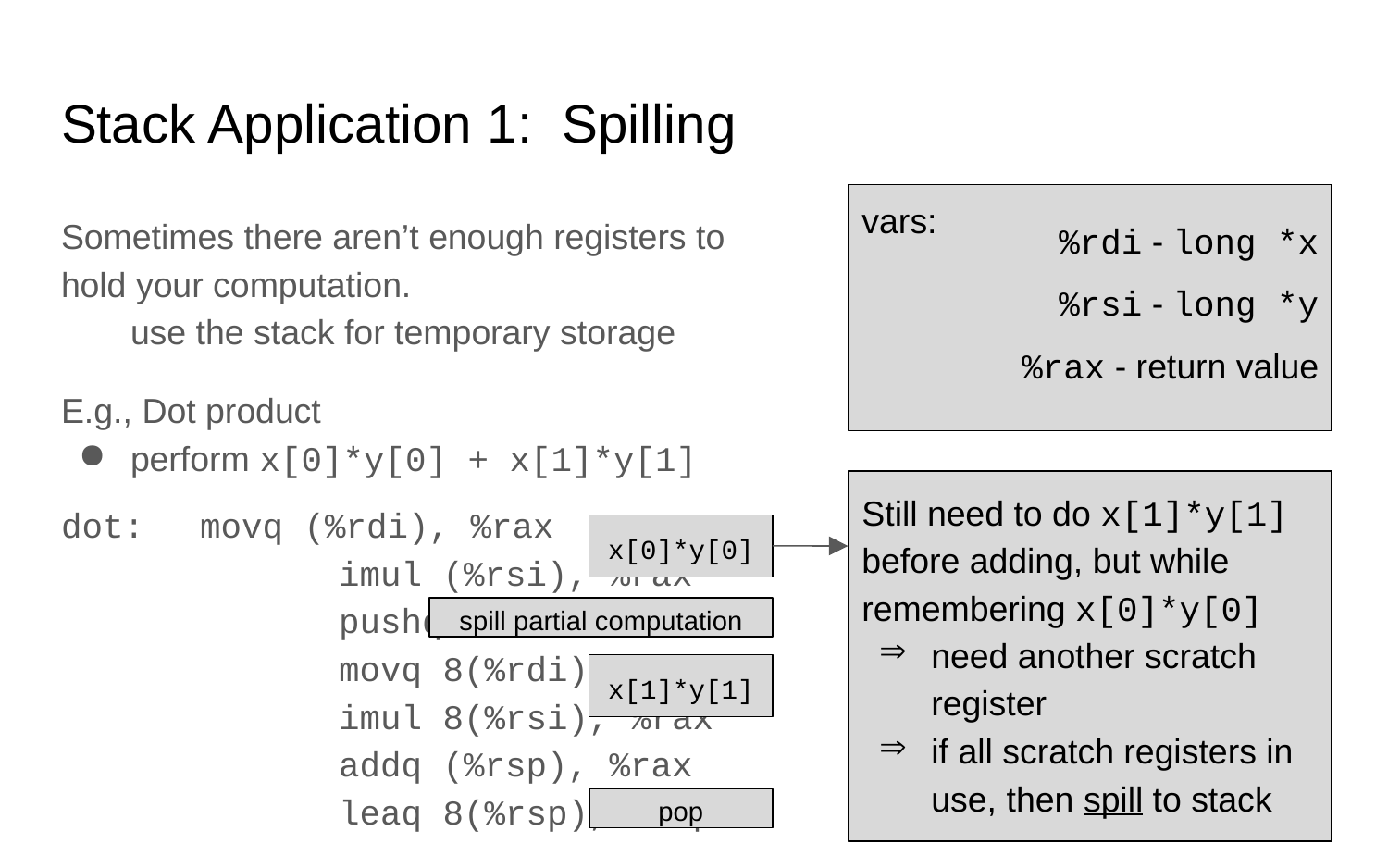

# Stack Application 1:  Spilling
%rdi - long *x
%rsi - long *y
%rax - return value
vars:
Sometimes there aren’t enough registers to hold your computation.

E.g., Dot product
perform x[0]*y[0] + x[1]*y[1]
use the stack for temporary storage
Still need to do x[1]*y[1] before adding, but while remembering x[0]*y[0]
dot:	movq (%rdi), %rax
		imul (%rsi), %rax
x[0]*y[0]
		pushq %rax
spill partial computation
need another scratch register
if all scratch registers in use, then spill to stack
		movq 8(%rdi), %rax
		imul 8(%rsi), %rax
x[1]*y[1]
		addq (%rsp), %rax
		leaq 8(%rsp), %rsp
pop